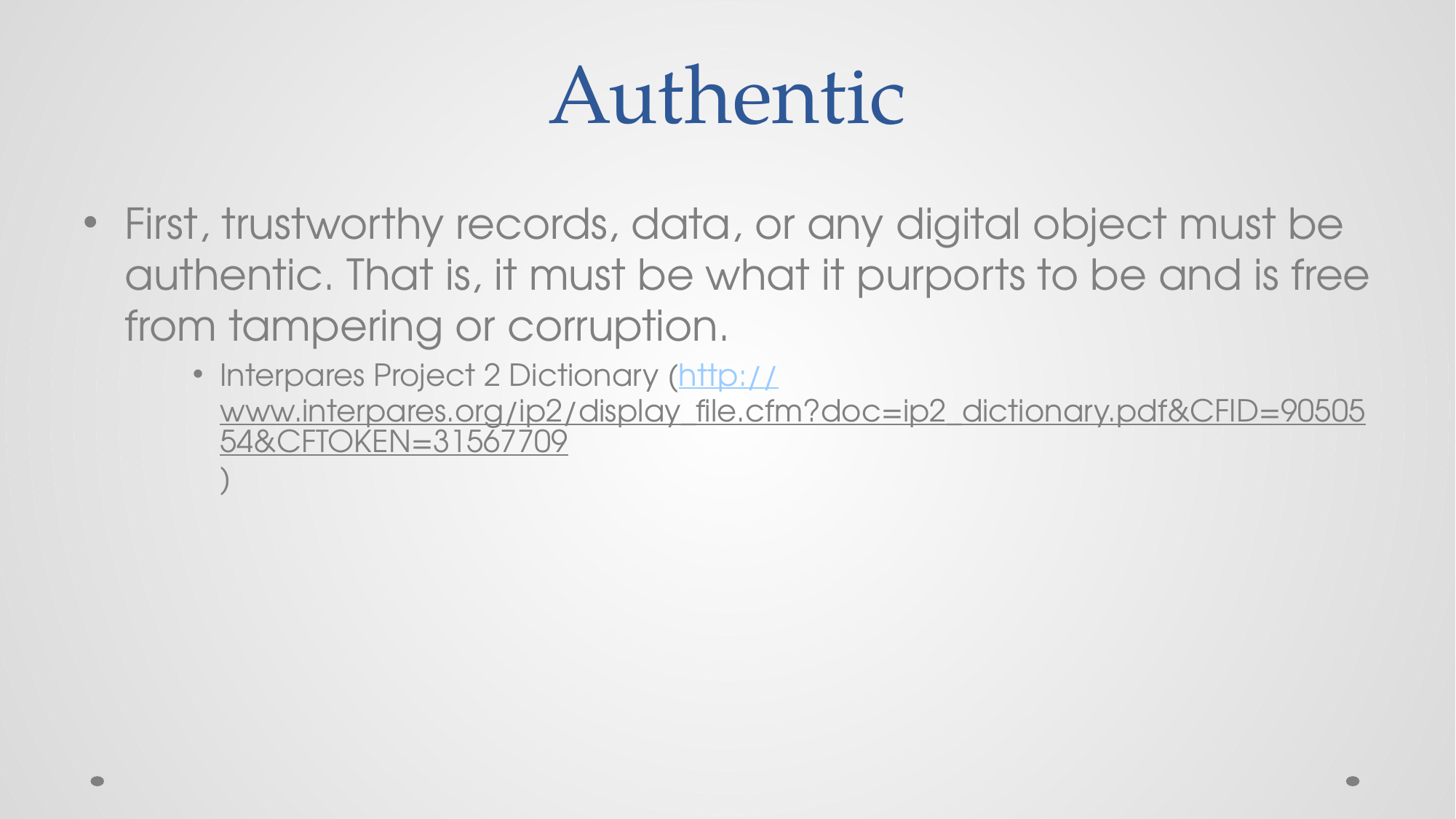

# Authentic
First, trustworthy records, data, or any digital object must be authentic. That is, it must be what it purports to be and is free from tampering or corruption.
Interpares Project 2 Dictionary (http://www.interpares.org/ip2/display_file.cfm?doc=ip2_dictionary.pdf&CFID=9050554&CFTOKEN=31567709)